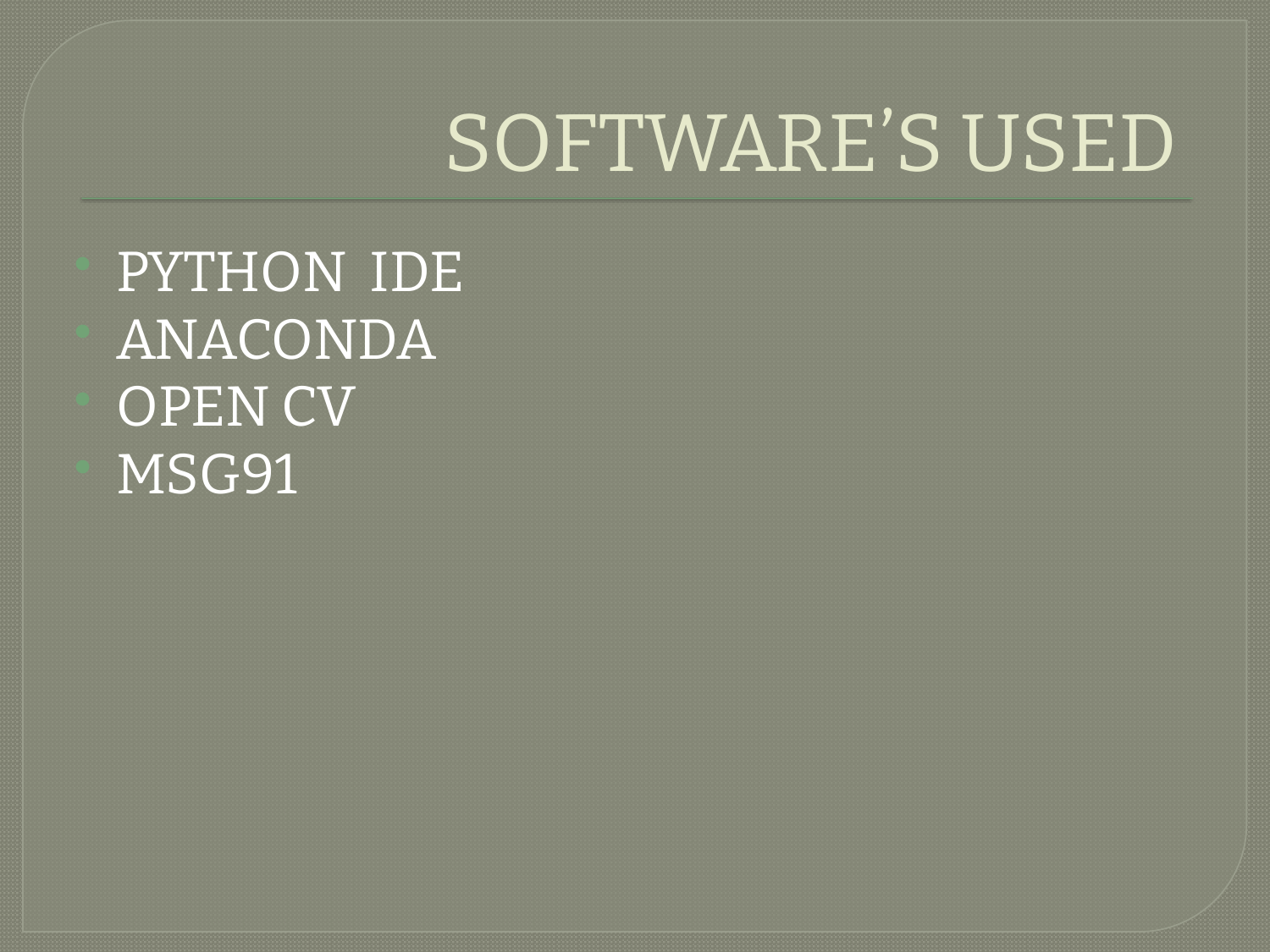

# SOFTWARE’S USED
PYTHON  IDE
ANACONDA
OPEN CV
MSG91